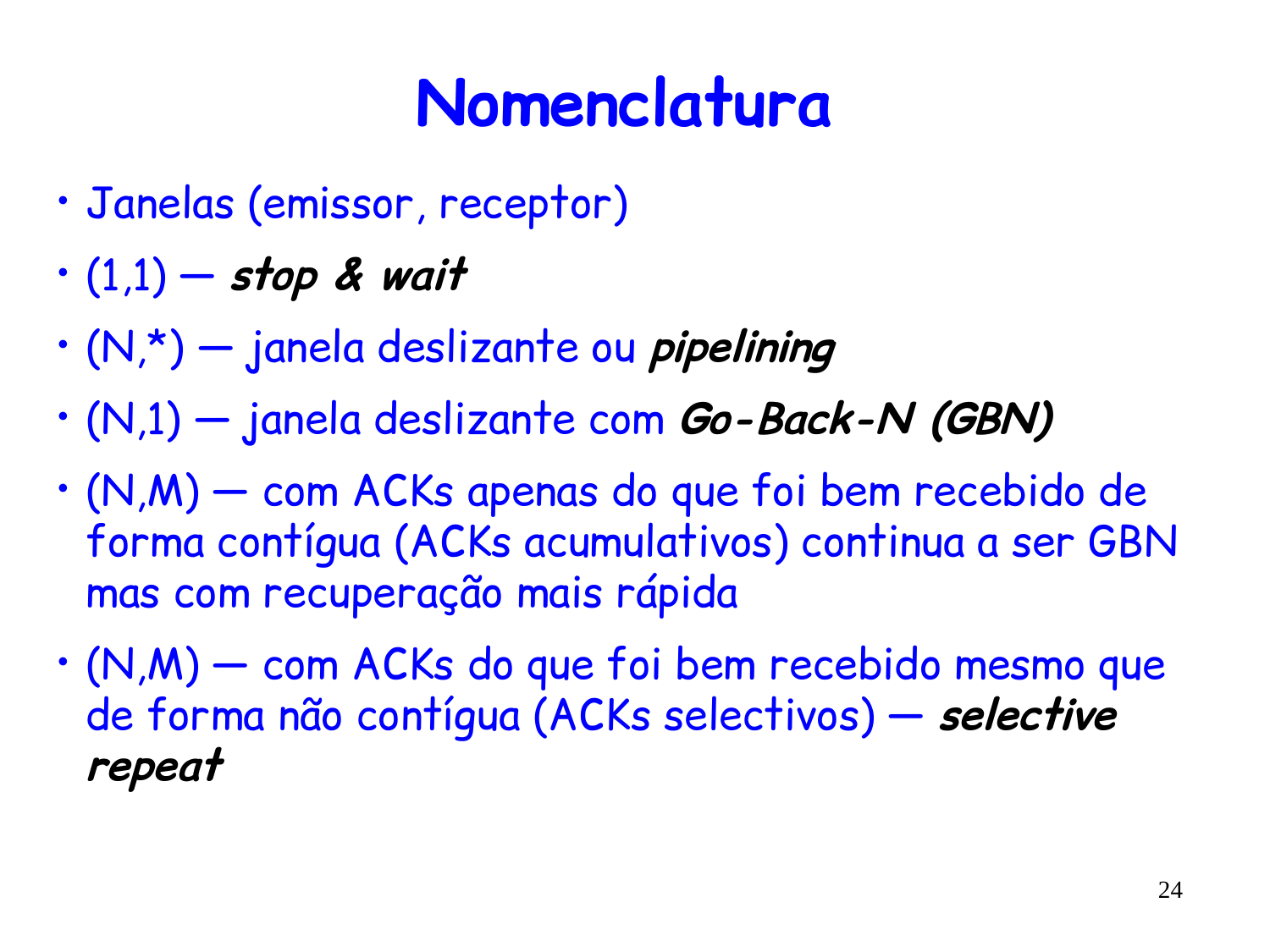

# Nomenclatura
Janelas (emissor, receptor)
(1,1) — stop & wait
(N,*) — janela deslizante ou pipelining
(N,1) — janela deslizante com Go-Back-N (GBN)
(N,M) — com ACKs apenas do que foi bem recebido de forma contígua (ACKs acumulativos) continua a ser GBN mas com recuperação mais rápida
(N,M) — com ACKs do que foi bem recebido mesmo que de forma não contígua (ACKs selectivos) — selective repeat

24